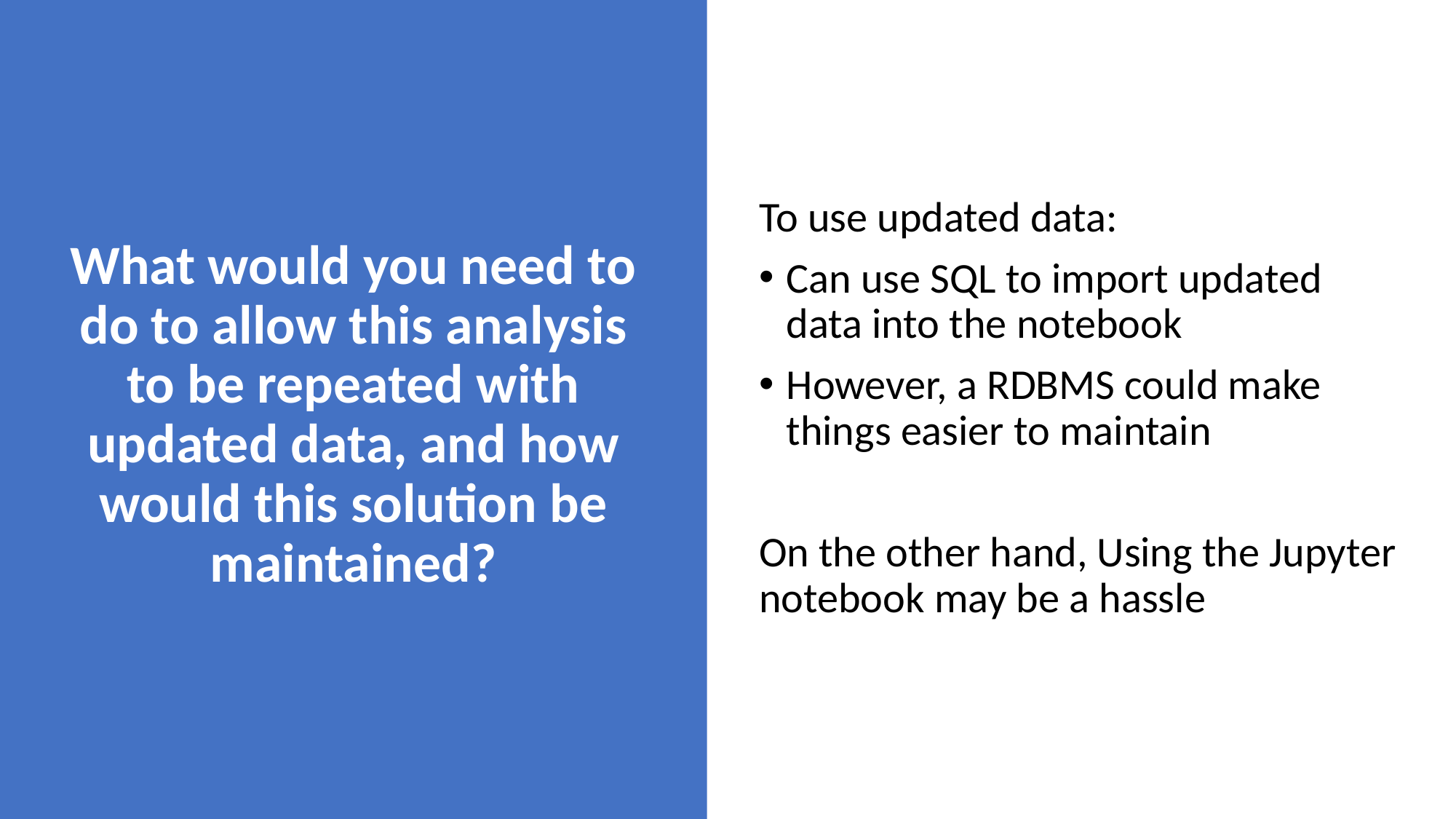

To use updated data:
Can use SQL to import updated data into the notebook
However, a RDBMS could make things easier to maintain

On the other hand, Using the Jupyter notebook may be a hassle
# What would you need to do to allow this analysis to be repeated with updated data, and how would this solution be maintained?